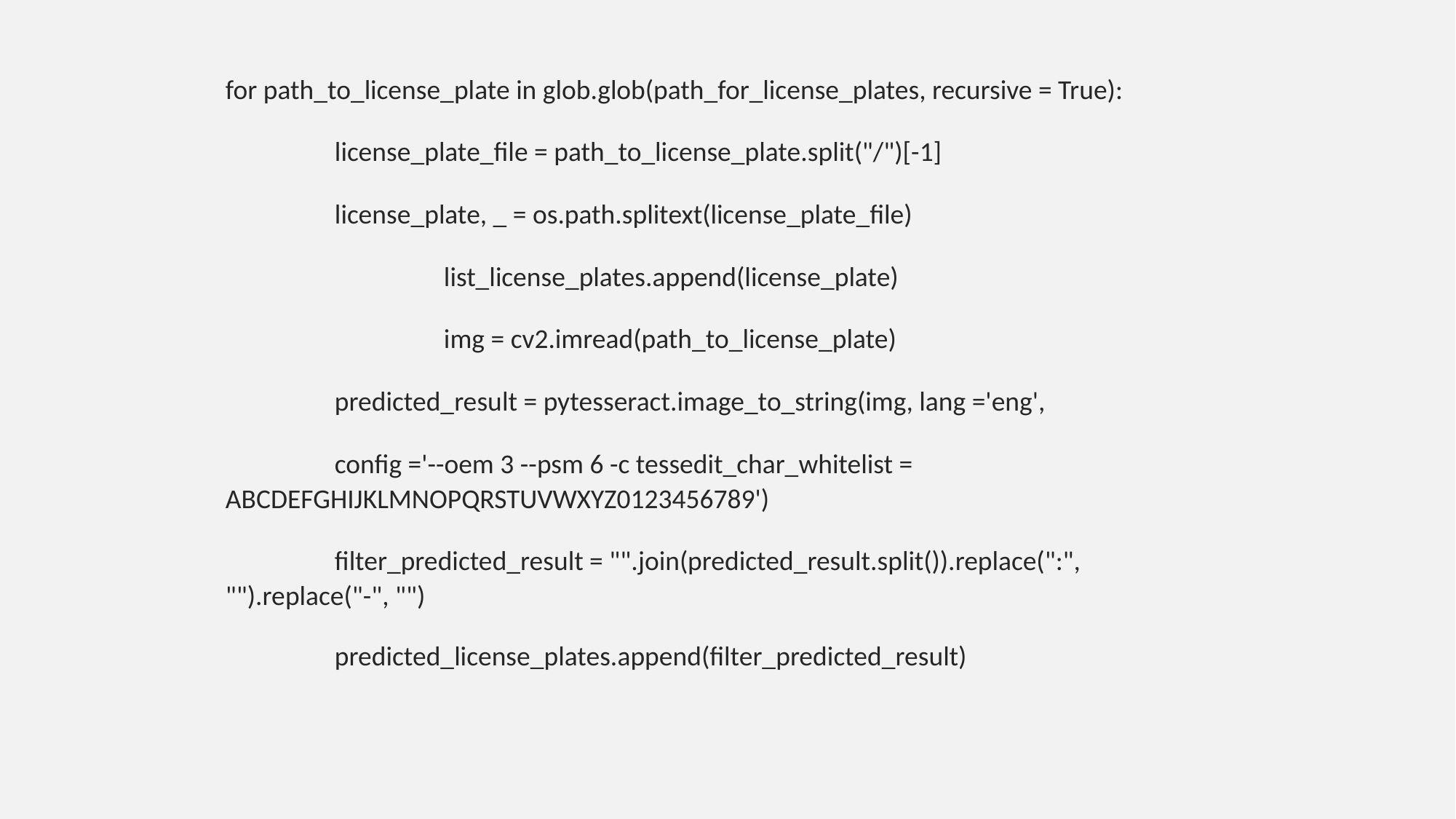

for path_to_license_plate in glob.glob(path_for_license_plates, recursive = True):
	license_plate_file = path_to_license_plate.split("/")[-1]
	license_plate, _ = os.path.splitext(license_plate_file)
		list_license_plates.append(license_plate)
		img = cv2.imread(path_to_license_plate)
	predicted_result = pytesseract.image_to_string(img, lang ='eng',
	config ='--oem 3 --psm 6 -c tessedit_char_whitelist = ABCDEFGHIJKLMNOPQRSTUVWXYZ0123456789')
	filter_predicted_result = "".join(predicted_result.split()).replace(":", "").replace("-", "")
	predicted_license_plates.append(filter_predicted_result)